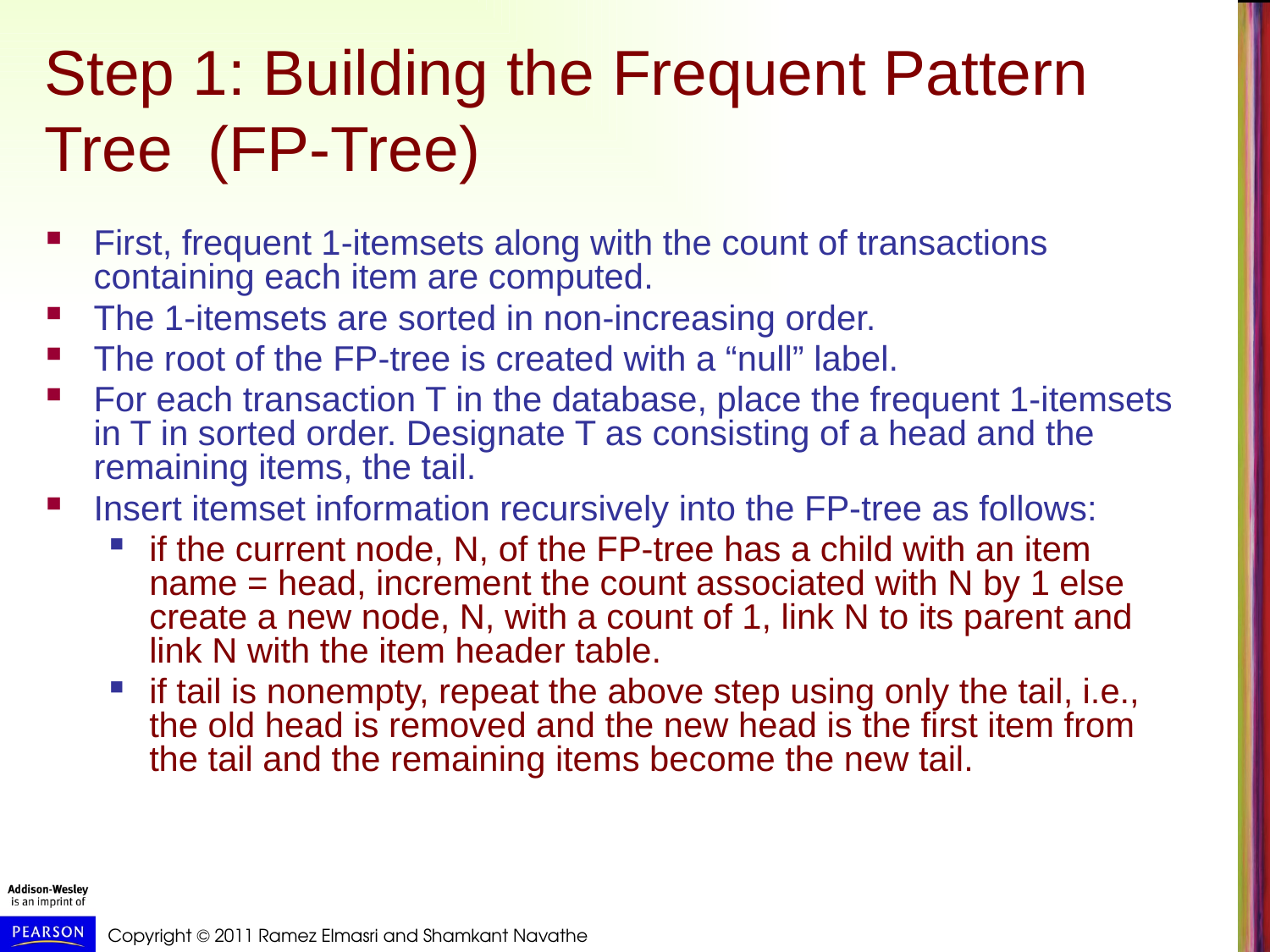

# Step 1: Building the Frequent Pattern Tree  (FP-Tree)
First, frequent 1-itemsets along with the count of transactions containing each item are computed.
The 1-itemsets are sorted in non-increasing order.
The root of the FP-tree is created with a “null” label.
For each transaction T in the database, place the frequent 1-itemsets in T in sorted order. Designate T as consisting of a head and the remaining items, the tail.
Insert itemset information recursively into the FP-tree as follows:
if the current node, N, of the FP-tree has a child with an item name = head, increment the count associated with N by 1 else create a new node, N, with a count of 1, link N to its parent and link N with the item header table.
if tail is nonempty, repeat the above step using only the tail, i.e., the old head is removed and the new head is the first item from the tail and the remaining items become the new tail.